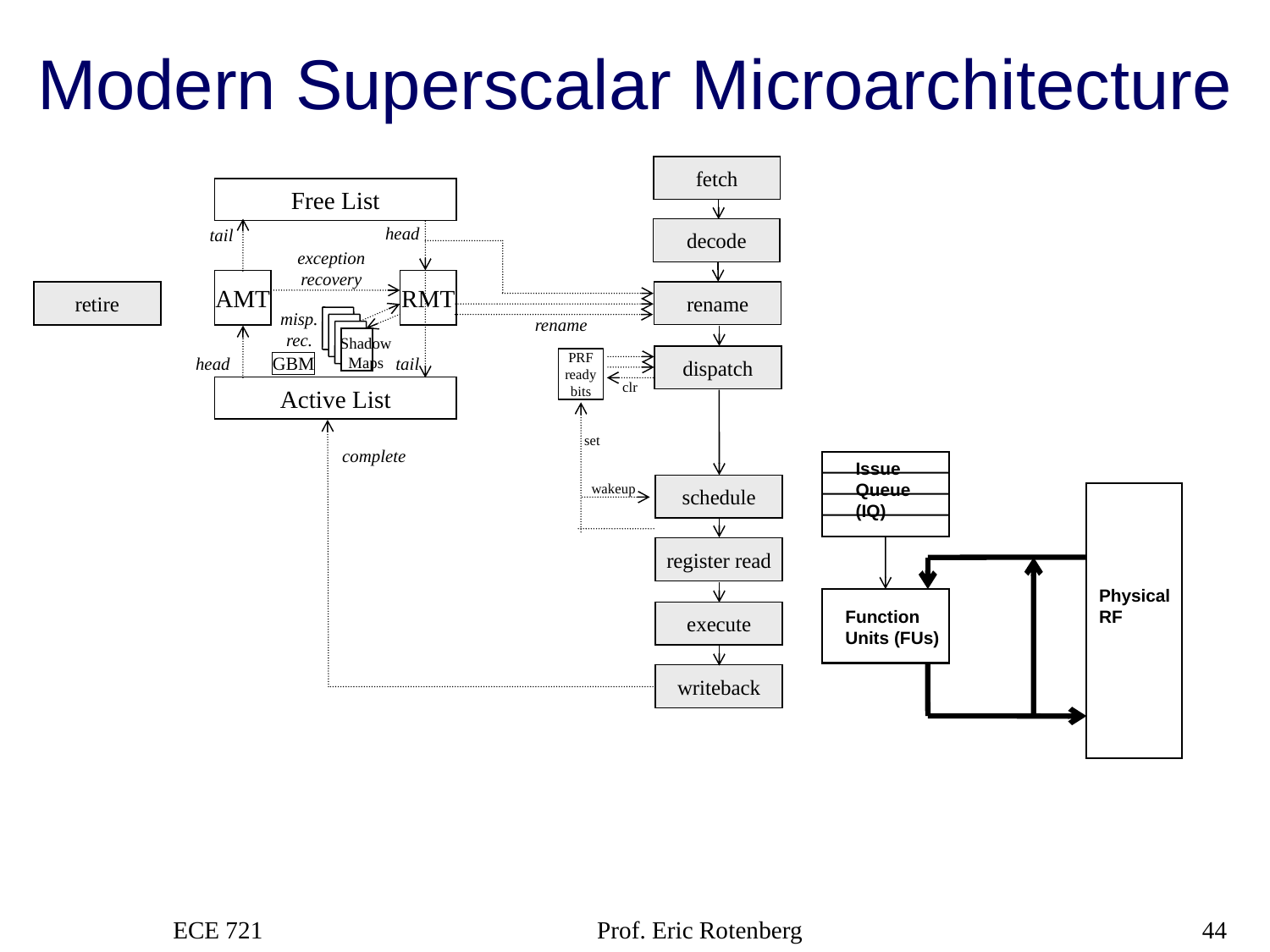

# Modern Superscalar Microarchitecture
fetch
Free List

head
tail

decode

exception
recovery

AMT
RMT

rename
retire

misp.
rec.

Shadow
Maps
rename

head
tail
dispatch
PRF
ready bits
GBM

clr
Active List

set
complete

Issue
Queue
(IQ)

wakeup
schedule

register read

Physical
RF

Function
Units (FUs)
execute

writeback

ECE 721
Prof. Eric Rotenberg
44